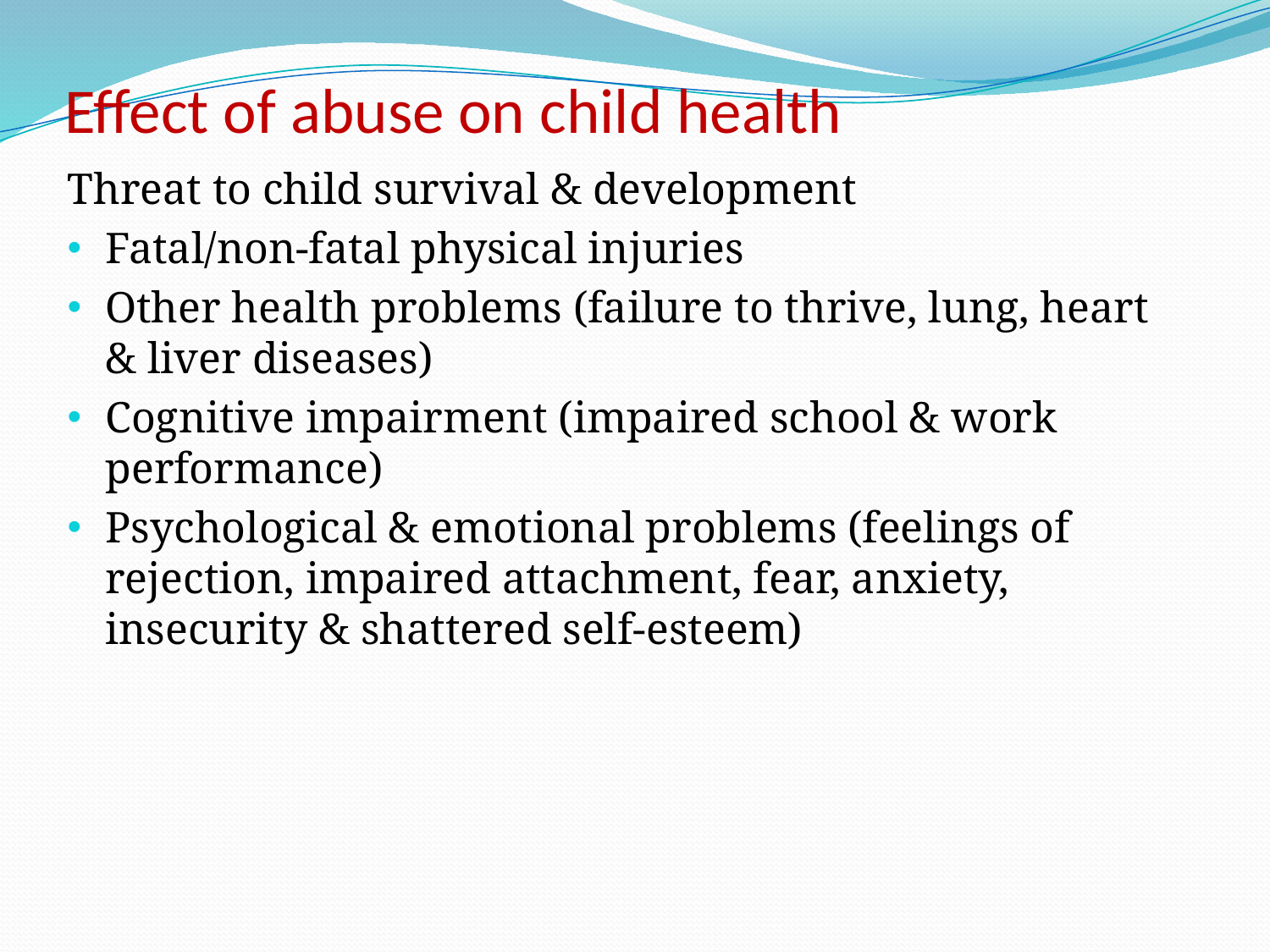

# Effect of abuse on child health
Threat to child survival & development
Fatal/non-fatal physical injuries
Other health problems (failure to thrive, lung, heart & liver diseases)
Cognitive impairment (impaired school & work performance)
Psychological & emotional problems (feelings of rejection, impaired attachment, fear, anxiety, insecurity & shattered self-esteem)